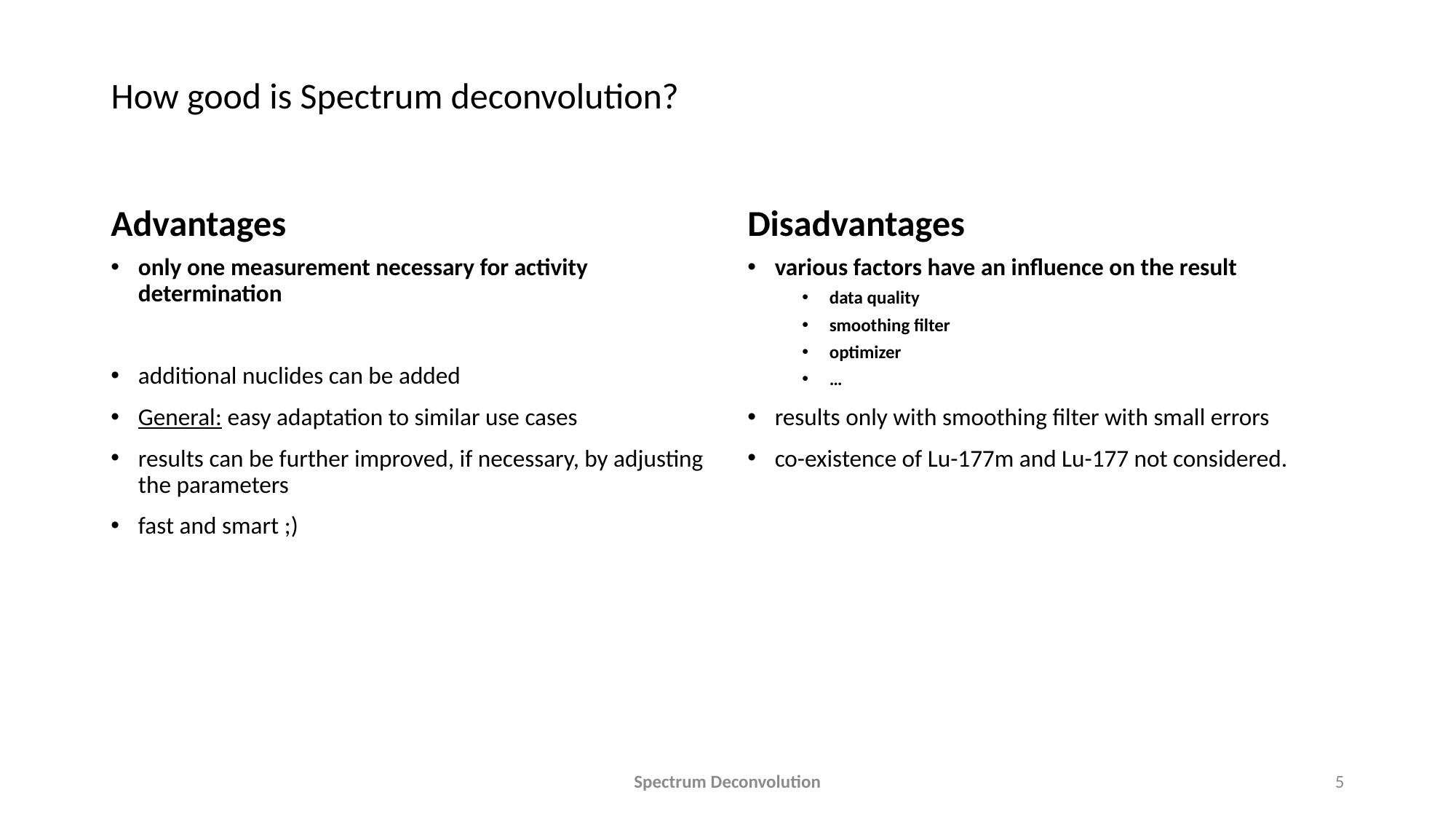

# How good is Spectrum deconvolution?
Advantages
Disadvantages
only one measurement necessary for activity determination

additional nuclides can be added
General: easy adaptation to similar use cases
results can be further improved, if necessary, by adjusting the parameters
fast and smart ;)
various factors have an influence on the result
data quality
smoothing filter
optimizer
…
results only with smoothing filter with small errors
co-existence of Lu-177m and Lu-177 not considered.
Spectrum Deconvolution
5